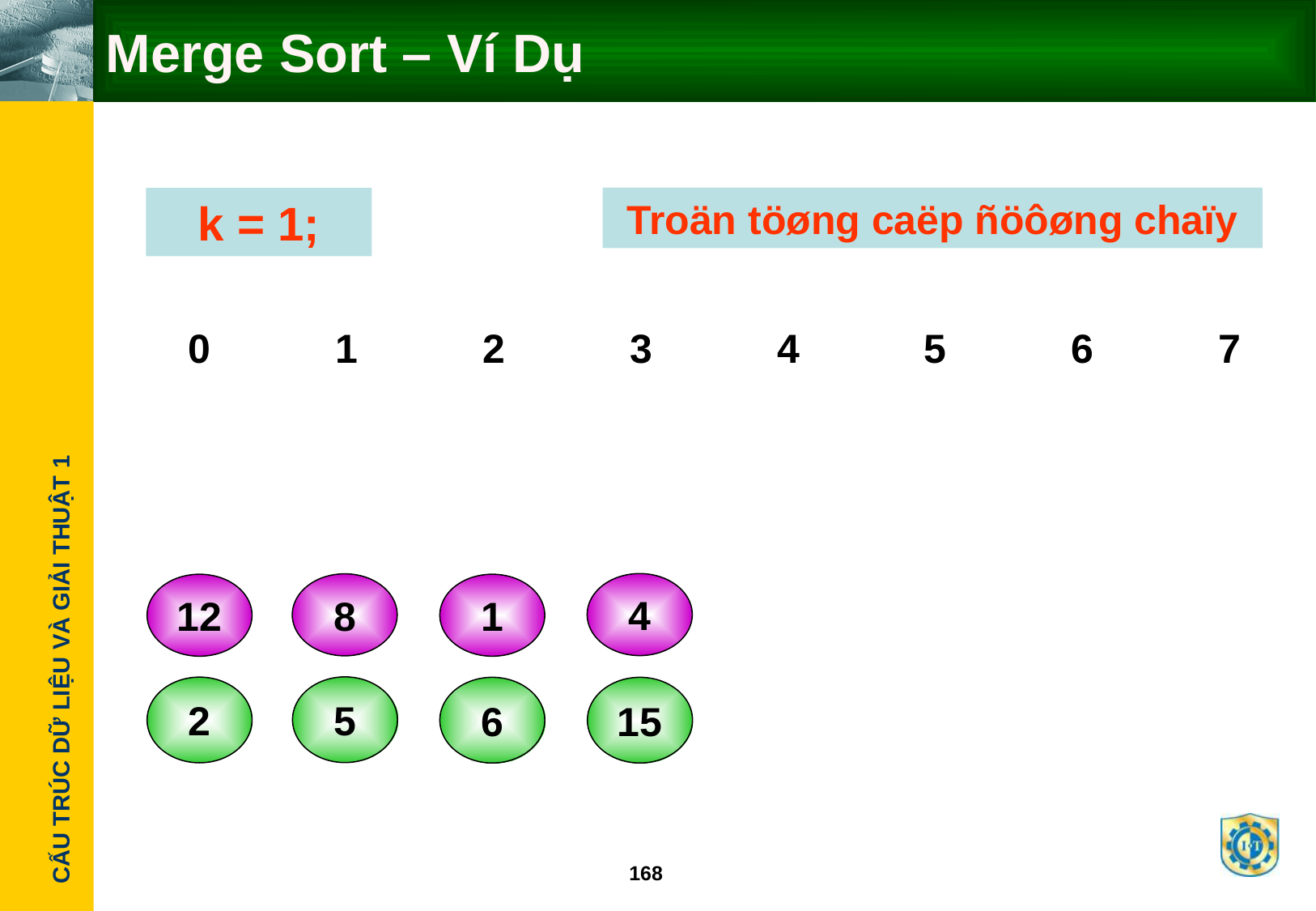

# Merge Sort – Ví Dụ
k = 1;
Troän töøng caëp ñöôøng chaïy
0
1
2
3
4
5
6
7
4
8
12
1
5
2
6
15